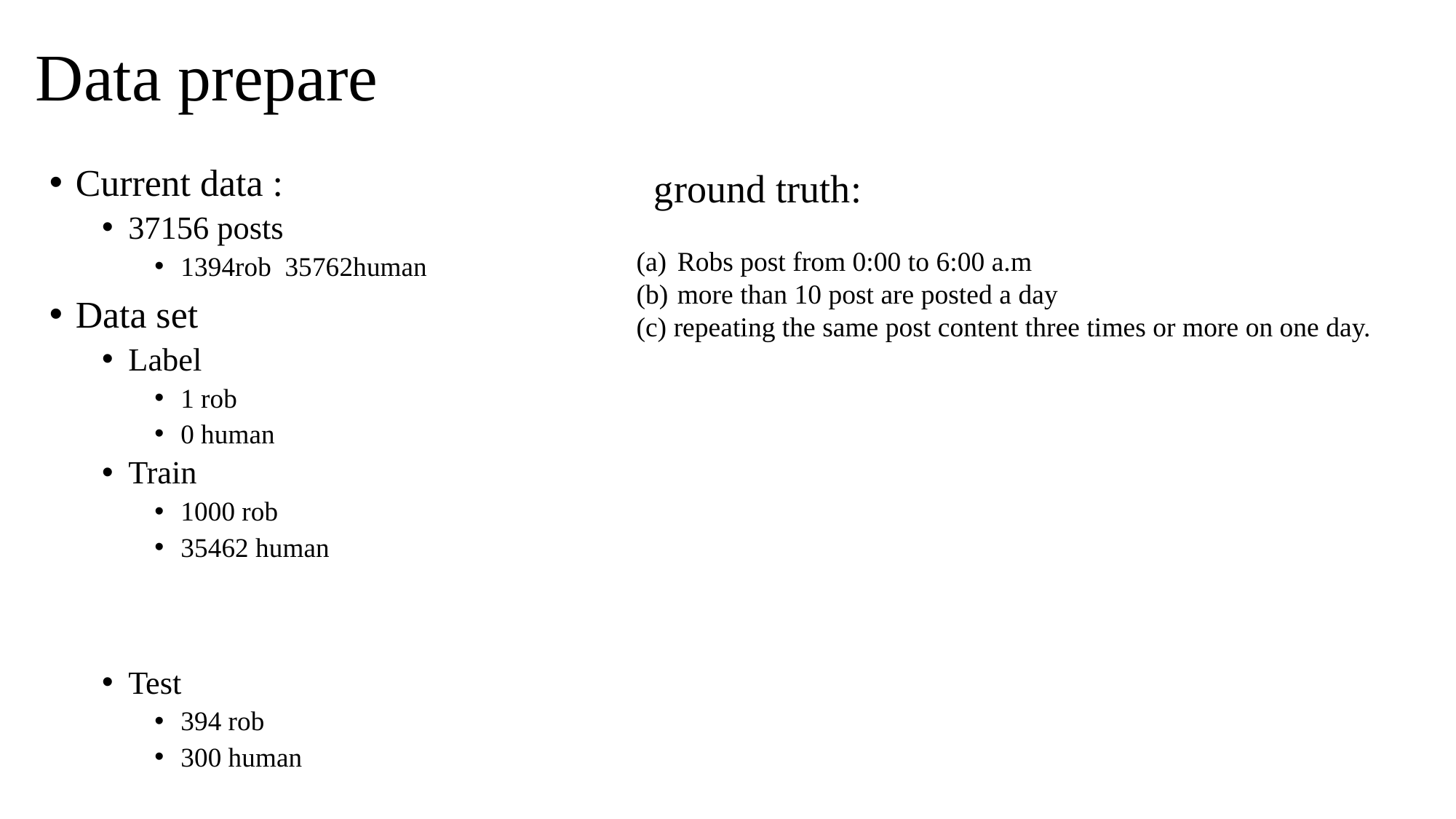

Data prepare

ground truth:
Current data :
37156 posts
1394rob  35762human
Data set
Label
1 rob
0 human
Train
1000 rob
35462 human

Test
394 rob
300 human

Robs post from 0:00 to 6:00 a.m
more than 10 post are posted a day
(c) repeating the same post content three times or more on one day.